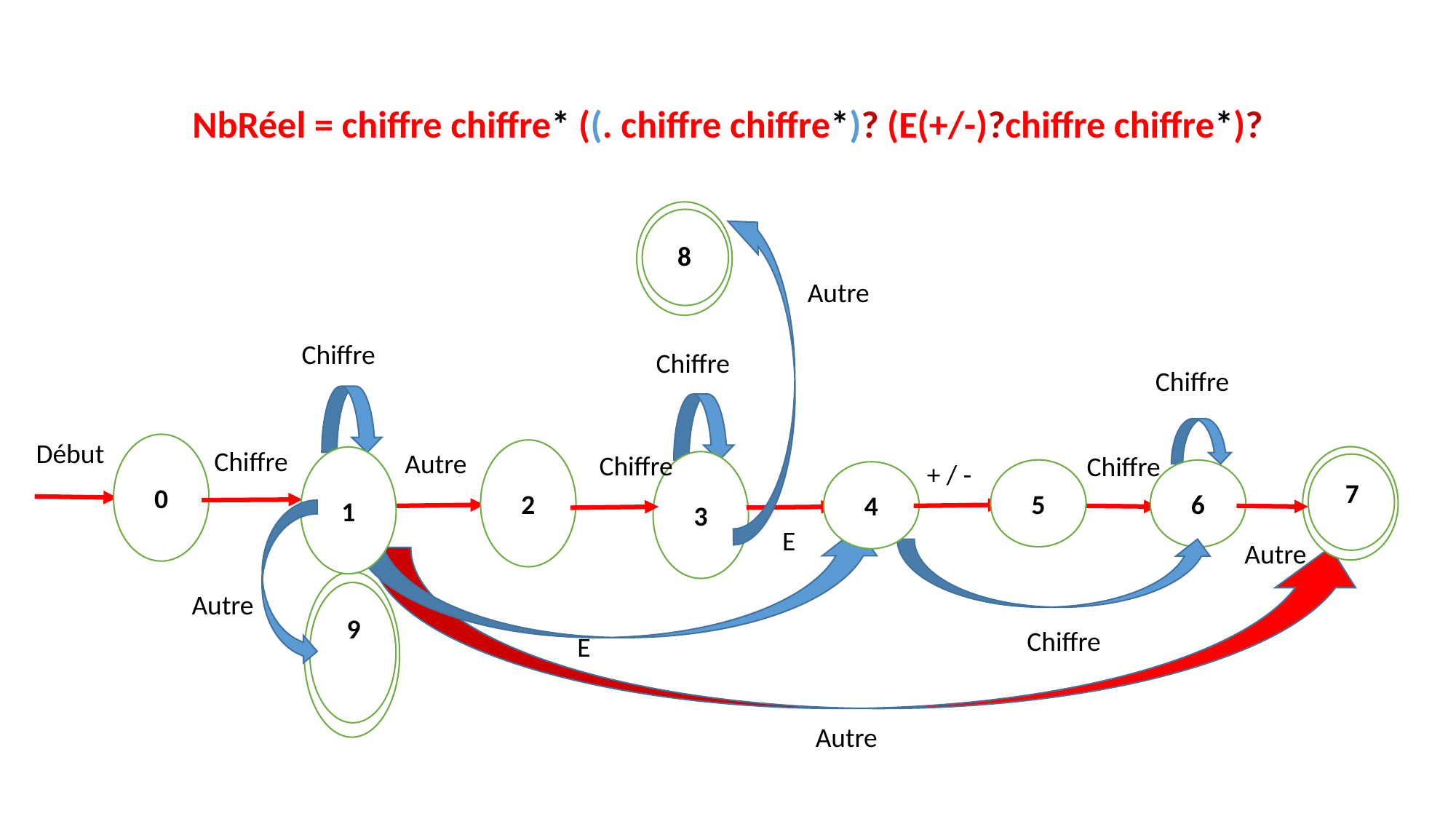

# NbRéel = chiffre chiffre* ((. chiffre chiffre*)? (E(+/-)?chiffre chiffre*)?

8

Autre

Chiffre
Chiffre
Chiffre

1

3

6
Début
0
Chiffre
2
Autre
Chiffre
Chiffre

7
+ / -
5
4

E
Autre

9
Autre
Chiffre
E
Autre